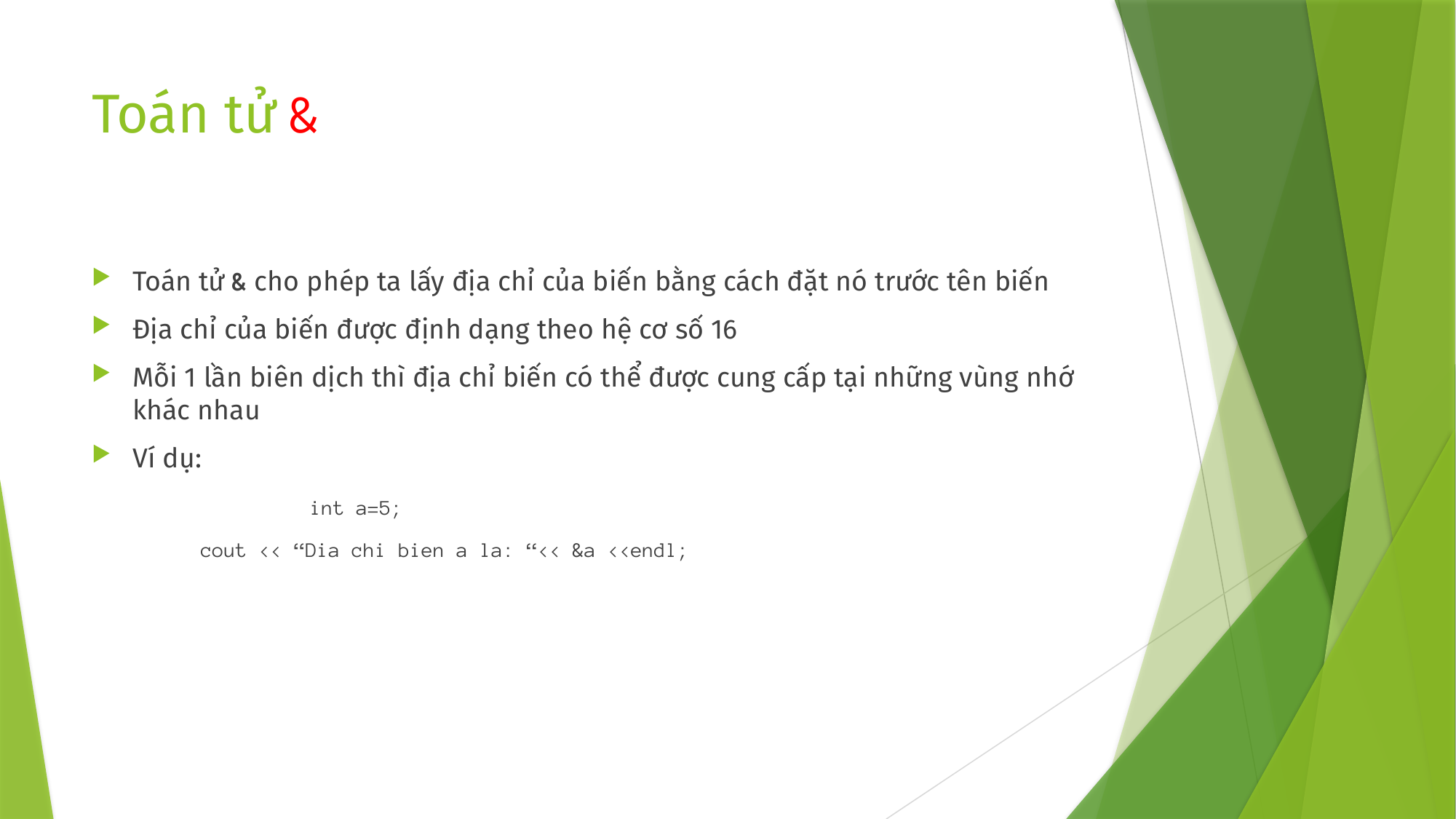

# Toán tử &
Toán tử & cho phép ta lấy địa chỉ của biến bằng cách đặt nó trước tên biến
Địa chỉ của biến được định dạng theo hệ cơ số 16
Mỗi 1 lần biên dịch thì địa chỉ biến có thể được cung cấp tại những vùng nhớ khác nhau
Ví dụ:
		int a=5;
cout << “Dia chi bien a la: “<< &a <<endl;